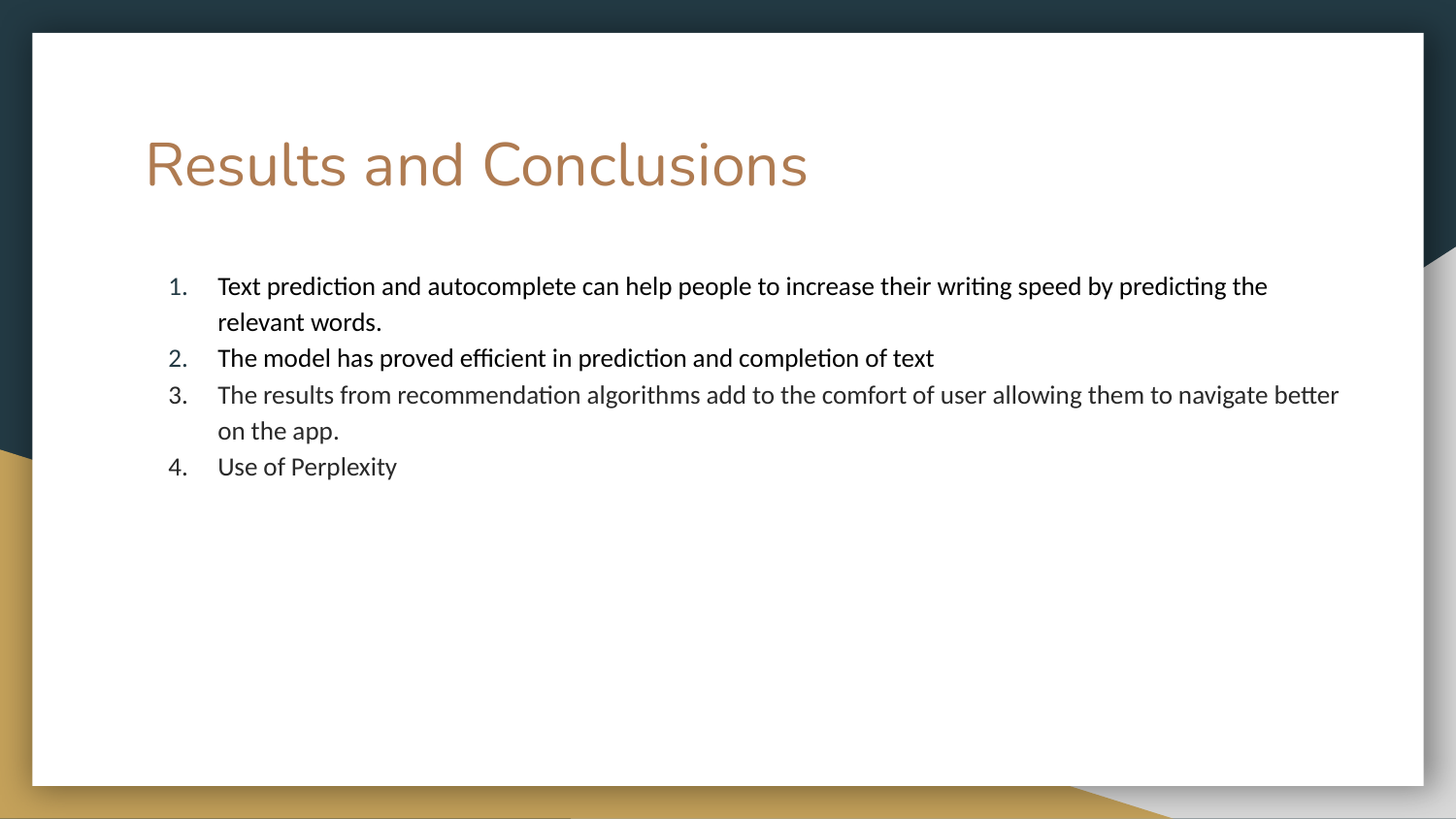

# Results and Conclusions
Text prediction and autocomplete can help people to increase their writing speed by predicting the relevant words.
The model has proved efficient in prediction and completion of text
The results from recommendation algorithms add to the comfort of user allowing them to navigate better on the app.
Use of Perplexity